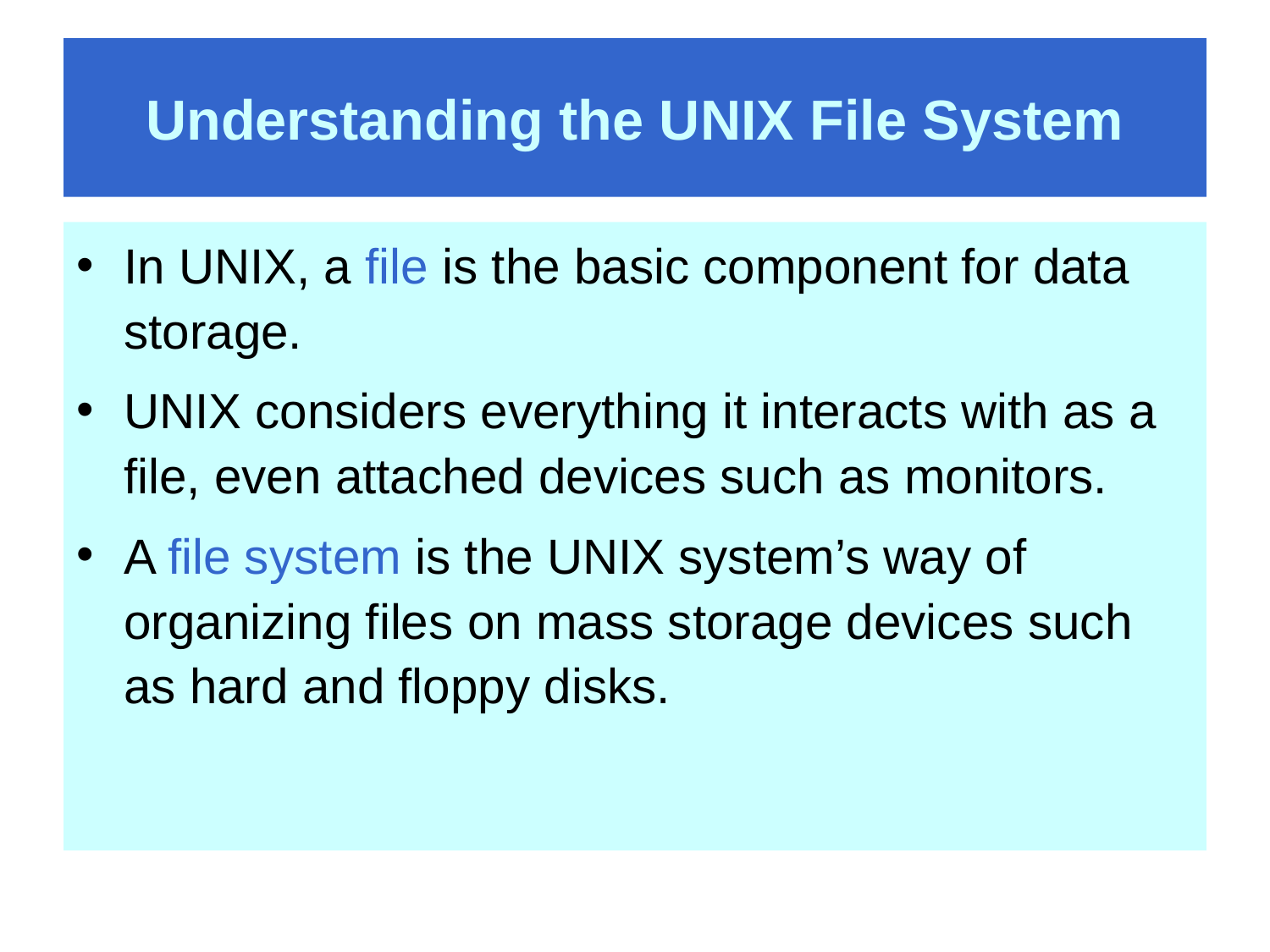

# Understanding the UNIX File System
In UNIX, a file is the basic component for data storage.
UNIX considers everything it interacts with as a file, even attached devices such as monitors.
A file system is the UNIX system’s way of organizing files on mass storage devices such as hard and floppy disks.